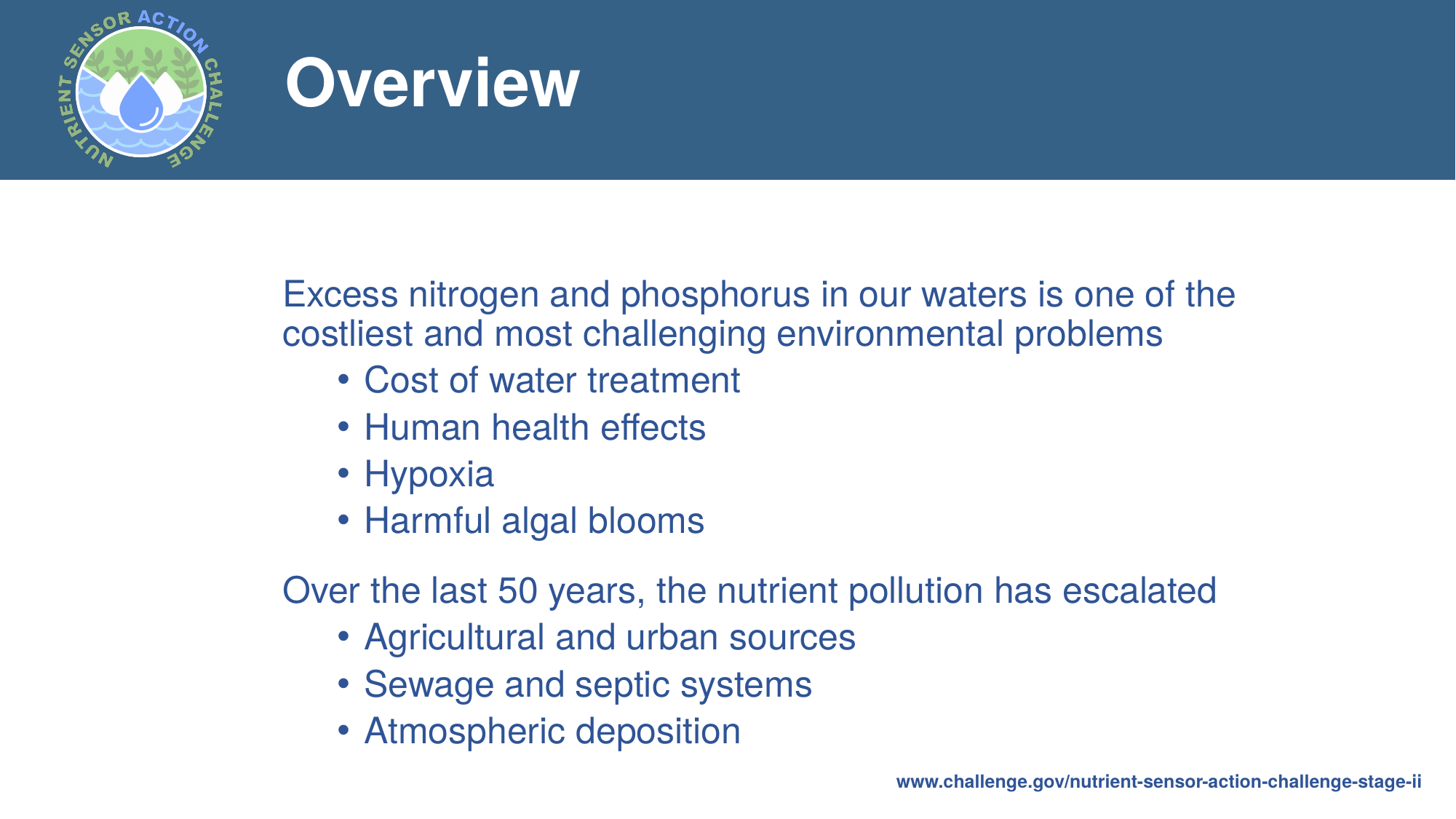

Overview
Excess nitrogen and phosphorus in our waters is one of the costliest and most challenging environmental problems
Cost of water treatment
Human health effects
Hypoxia
Harmful algal blooms
Over the last 50 years, the nutrient pollution has escalated
Agricultural and urban sources
Sewage and septic systems
Atmospheric deposition
www.challenge.gov/nutrient-sensor-action-challenge-stage-ii